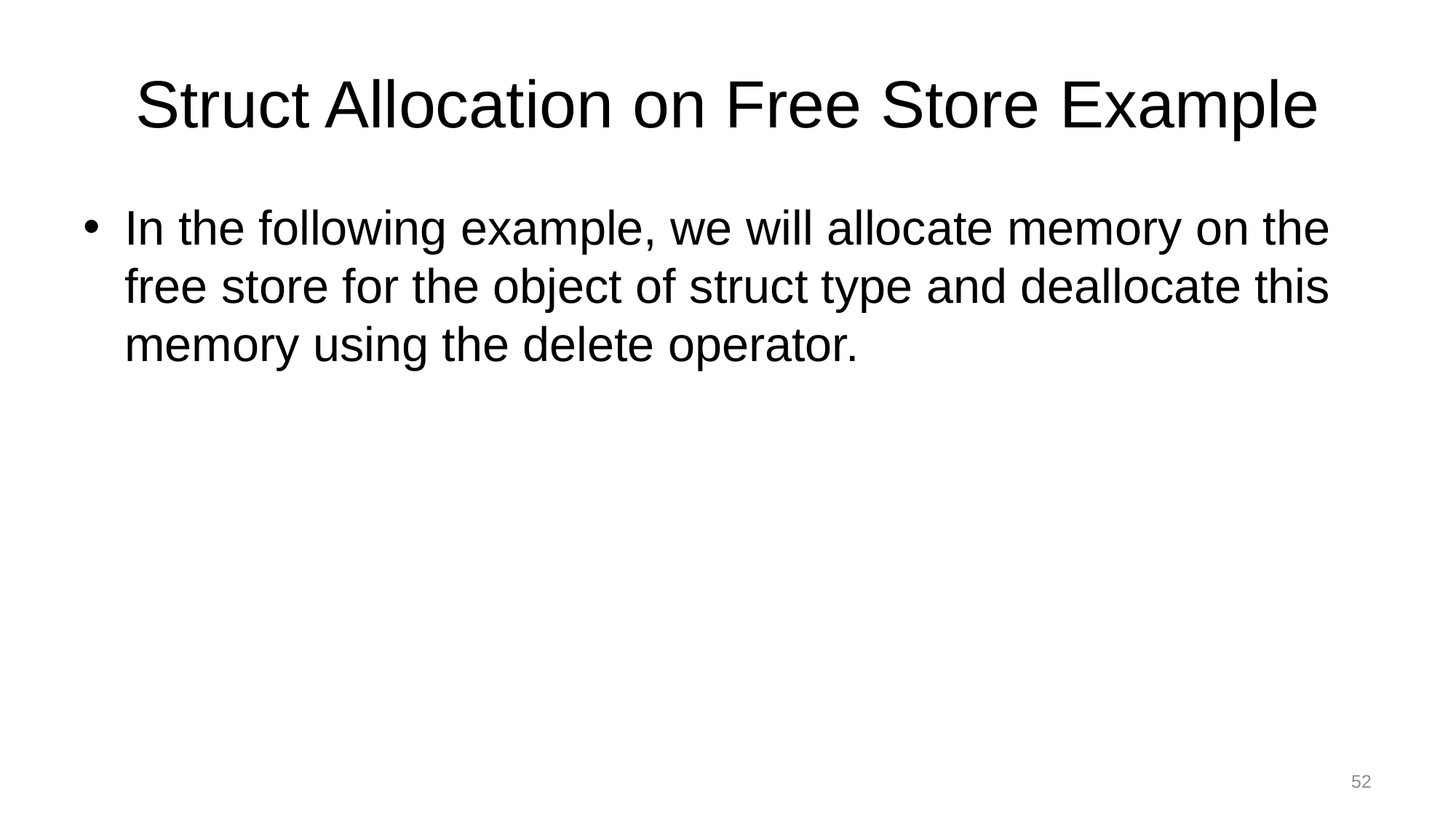

# Struct Allocation on Free Store Example
In the following example, we will allocate memory on the free store for the object of struct type and deallocate this memory using the delete operator.
52